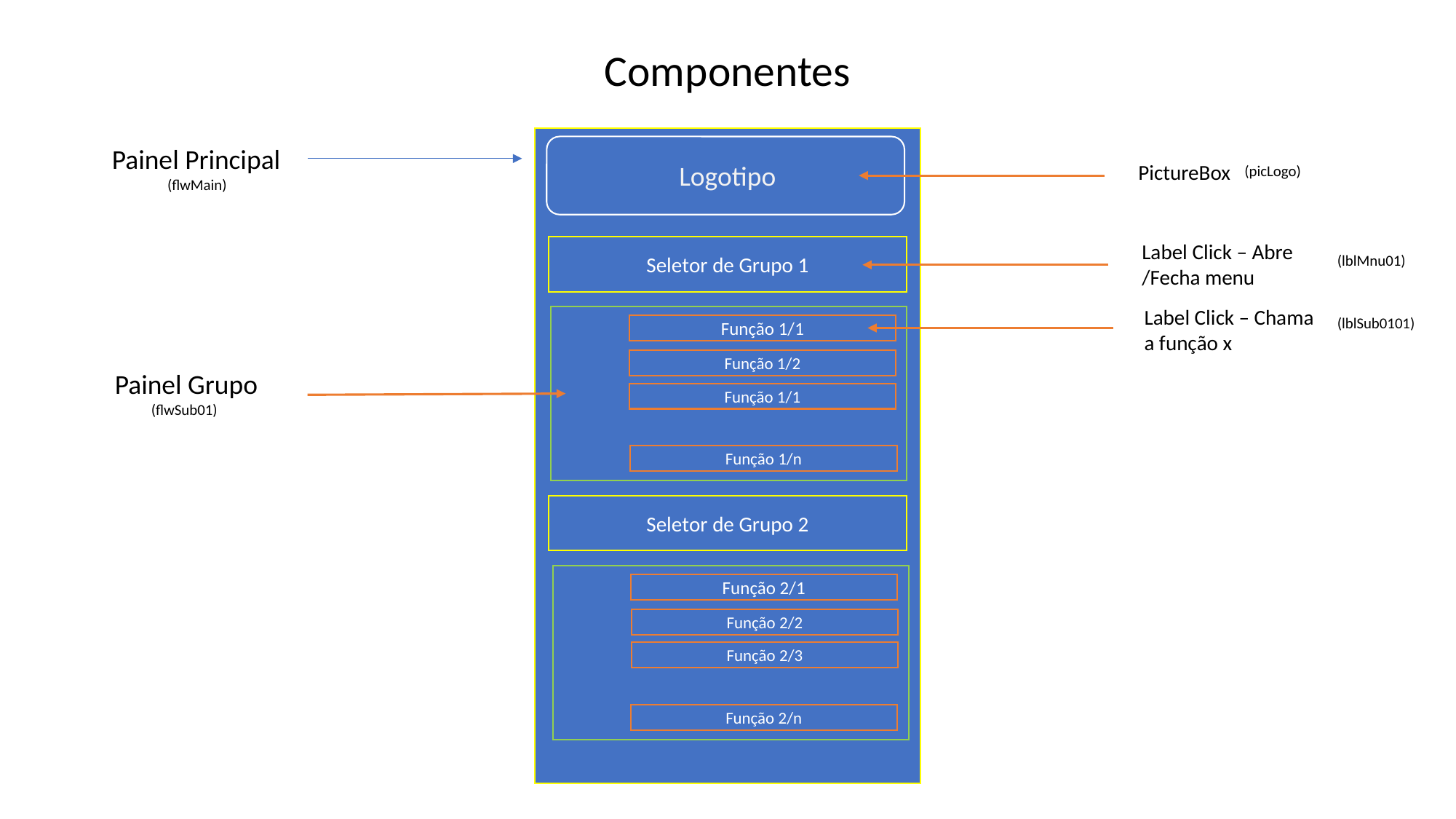

# Componentes

Painel Principal

Logotipo
PictureBox
(picLogo)
(flwMain)
Label Click – Abre /Fecha menu
Seletor de Grupo 1
(lblMnu01)
Label Click – Chama a função x

(lblSub0101)
Função 1/1
Função 1/2
Painel Grupo
Função 1/1
(flwSub01)
Função 1/n
Seletor de Grupo 2

Função 2/1
Função 2/2
Função 2/3
Função 2/n